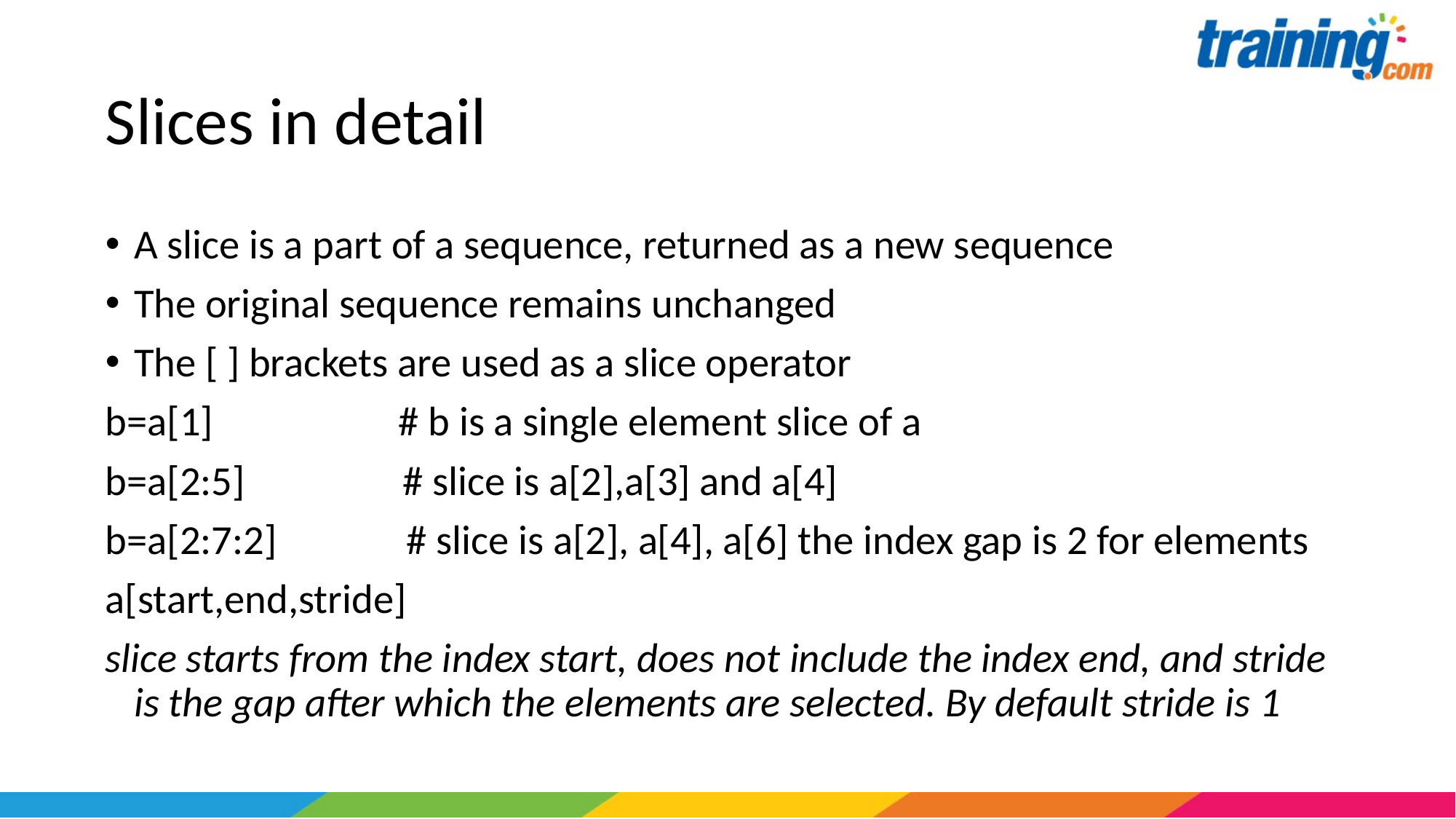

# Slices in detail
A slice is a part of a sequence, returned as a new sequence
The original sequence remains unchanged
The [ ] brackets are used as a slice operator
b=a[1]                    # b is a single element slice of a
b=a[2:5]                 # slice is a[2],a[3] and a[4]
b=a[2:7:2]              # slice is a[2], a[4], a[6] the index gap is 2 for elements
a[start,end,stride]
slice starts from the index start, does not include the index end, and stride is the gap after which the elements are selected. By default stride is 1